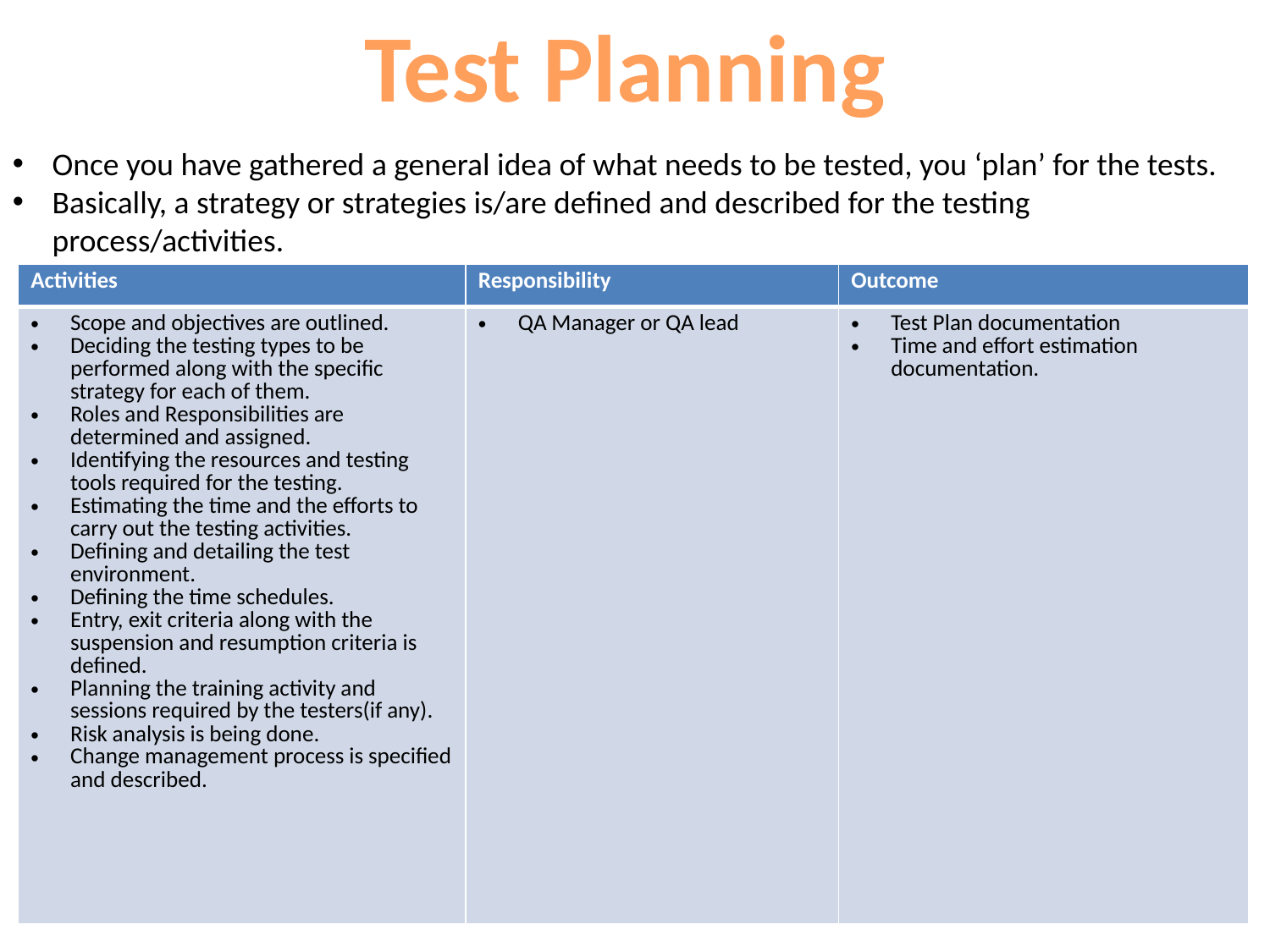

Test Planning
Once you have gathered a general idea of what needs to be tested, you ‘plan’ for the tests.
Basically, a strategy or strategies is/are defined and described for the testing process/activities.
| Activities | Responsibility | Outcome |
| --- | --- | --- |
| Scope and objectives are outlined. Deciding the testing types to be performed along with the specific strategy for each of them. Roles and Responsibilities are determined and assigned. Identifying the resources and testing tools required for the testing. Estimating the time and the efforts to carry out the testing activities. Defining and detailing the test environment. Defining the time schedules. Entry, exit criteria along with the suspension and resumption criteria is defined. Planning the training activity and sessions required by the testers(if any). Risk analysis is being done. Change management process is specified and described. | QA Manager or QA lead | Test Plan documentation Time and effort estimation documentation. |